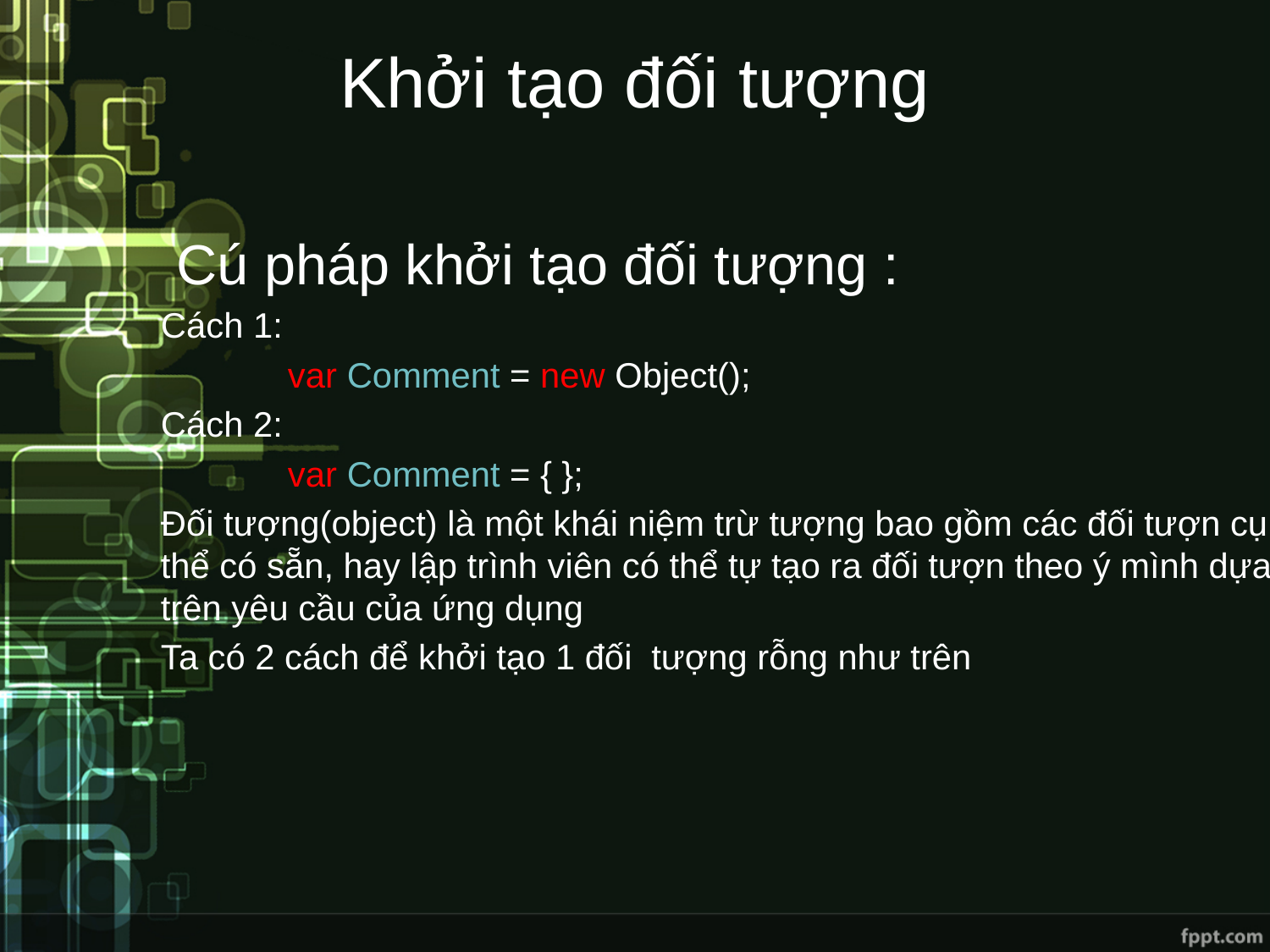

# Khởi tạo đối tượng
 Cú pháp khởi tạo đối tượng :
Cách 1:
	var Comment = new Object();
Cách 2:
	var Comment = { };
Đối tượng(object) là một khái niệm trừ tượng bao gồm các đối tượn cụ thể có sẵn, hay lập trình viên có thể tự tạo ra đối tượn theo ý mình dựa trên yêu cầu của ứng dụng
Ta có 2 cách để khởi tạo 1 đối  tượng rỗng như trên